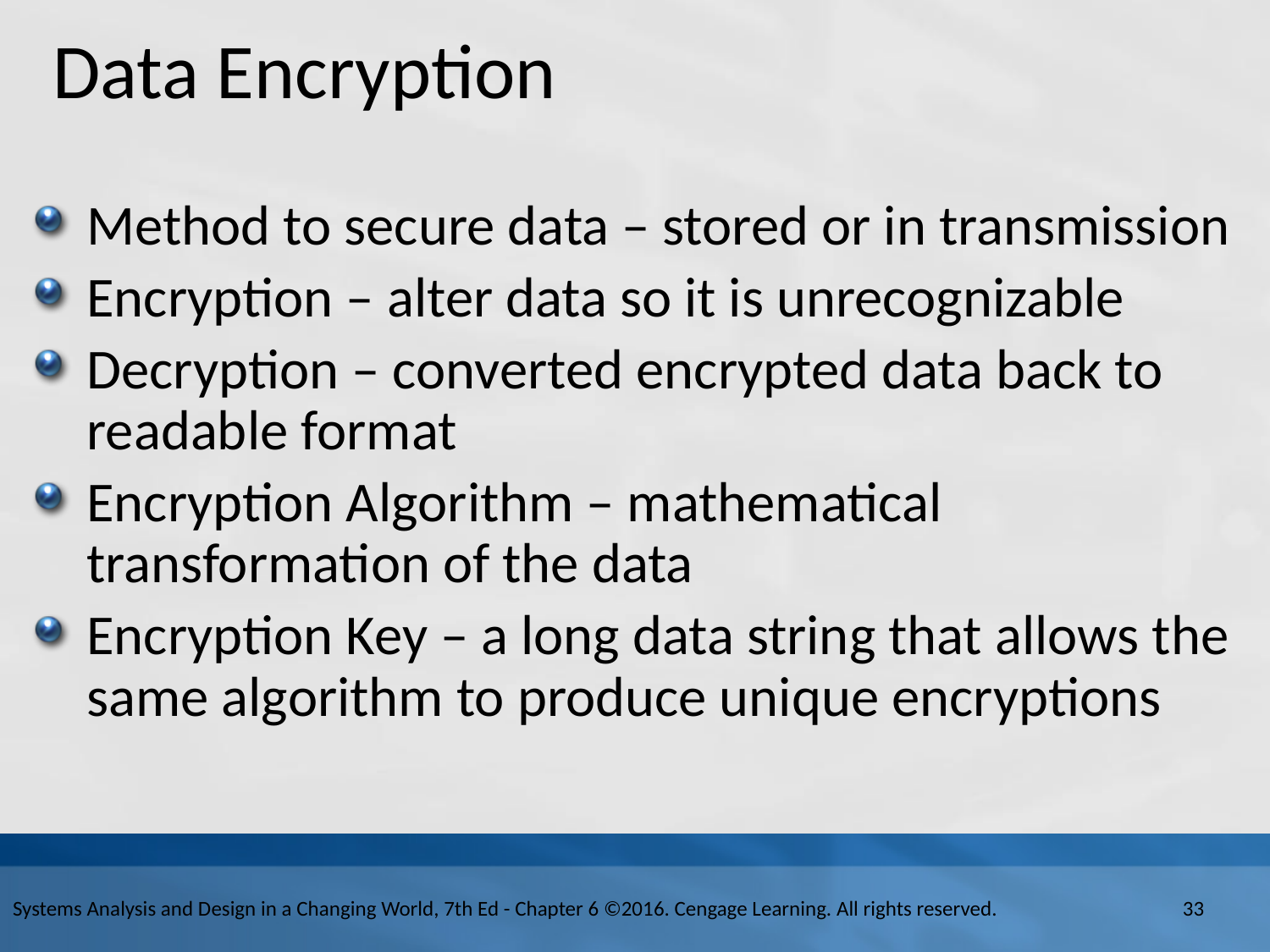

# Data Encryption
Method to secure data – stored or in transmission
Encryption – alter data so it is unrecognizable
Decryption – converted encrypted data back to readable format
Encryption Algorithm – mathematical transformation of the data
Encryption Key – a long data string that allows the same algorithm to produce unique encryptions
Systems Analysis and Design in a Changing World, 7th Ed - Chapter 6 ©2016. Cengage Learning. All rights reserved.
33